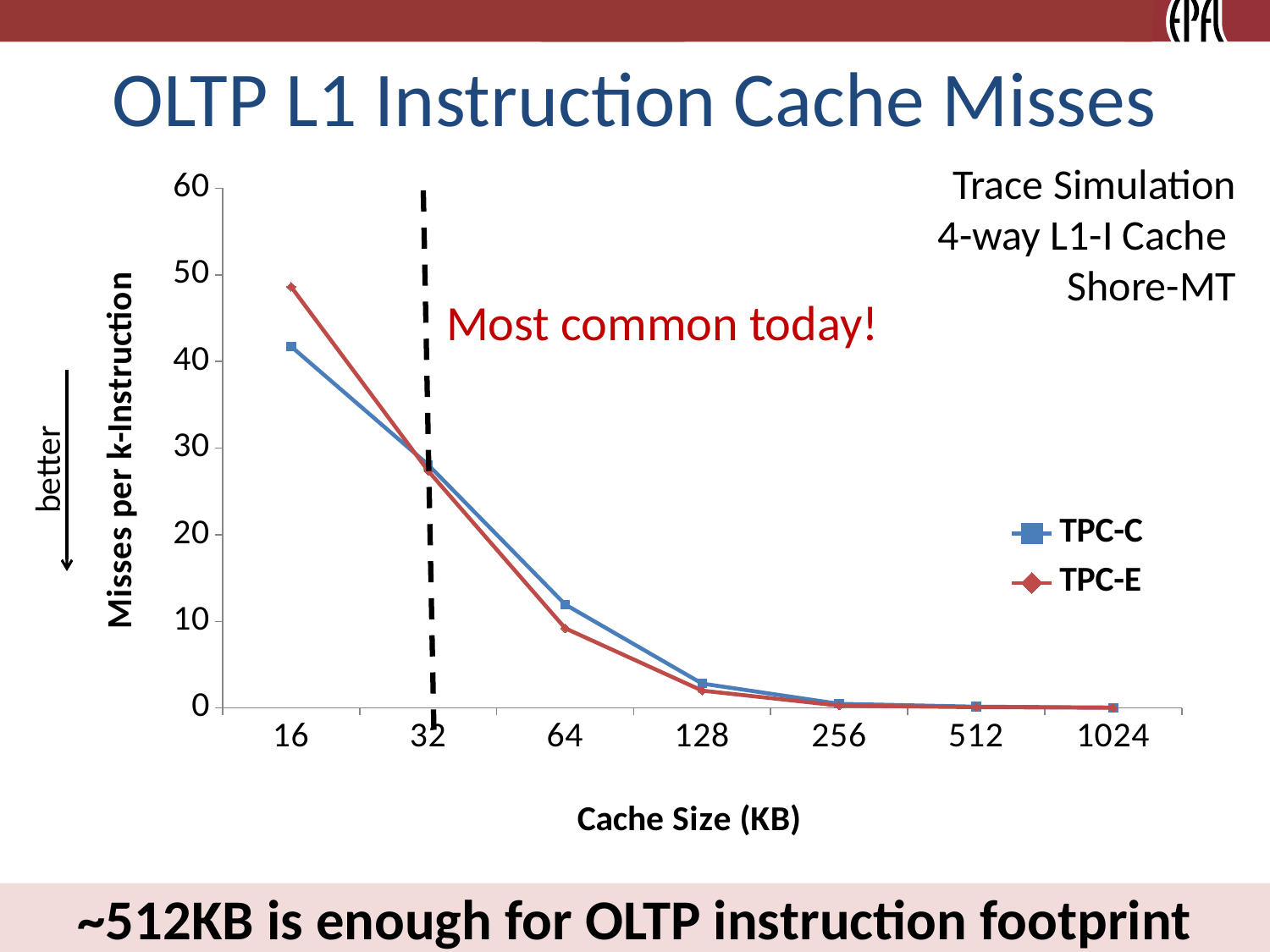

# OLTP L1 Instruction Cache Misses
Trace Simulation
4-way L1-I Cache
Shore-MT

### Chart

| Category | TPC-C | TPC-E |
|---|---|---|
| 16 | 41.73038002298089 | 48.61713767301351 |
| 32 | 28.080503026724706 | 27.37560968595541 |
| 64 | 11.956521550926112 | 9.205336550435886 |
| 128 | 2.818606038064643 | 2.0067906778634668 |
| 256 | 0.48787212140194036 | 0.284076383539399 |
| 512 | 0.1557339054080842 | 0.10062330159246455 |
| 1024 | 0.055694200268926505 | 0.03663878701023028 |
Most common today!
better
3
~512KB is enough for OLTP instruction footprint